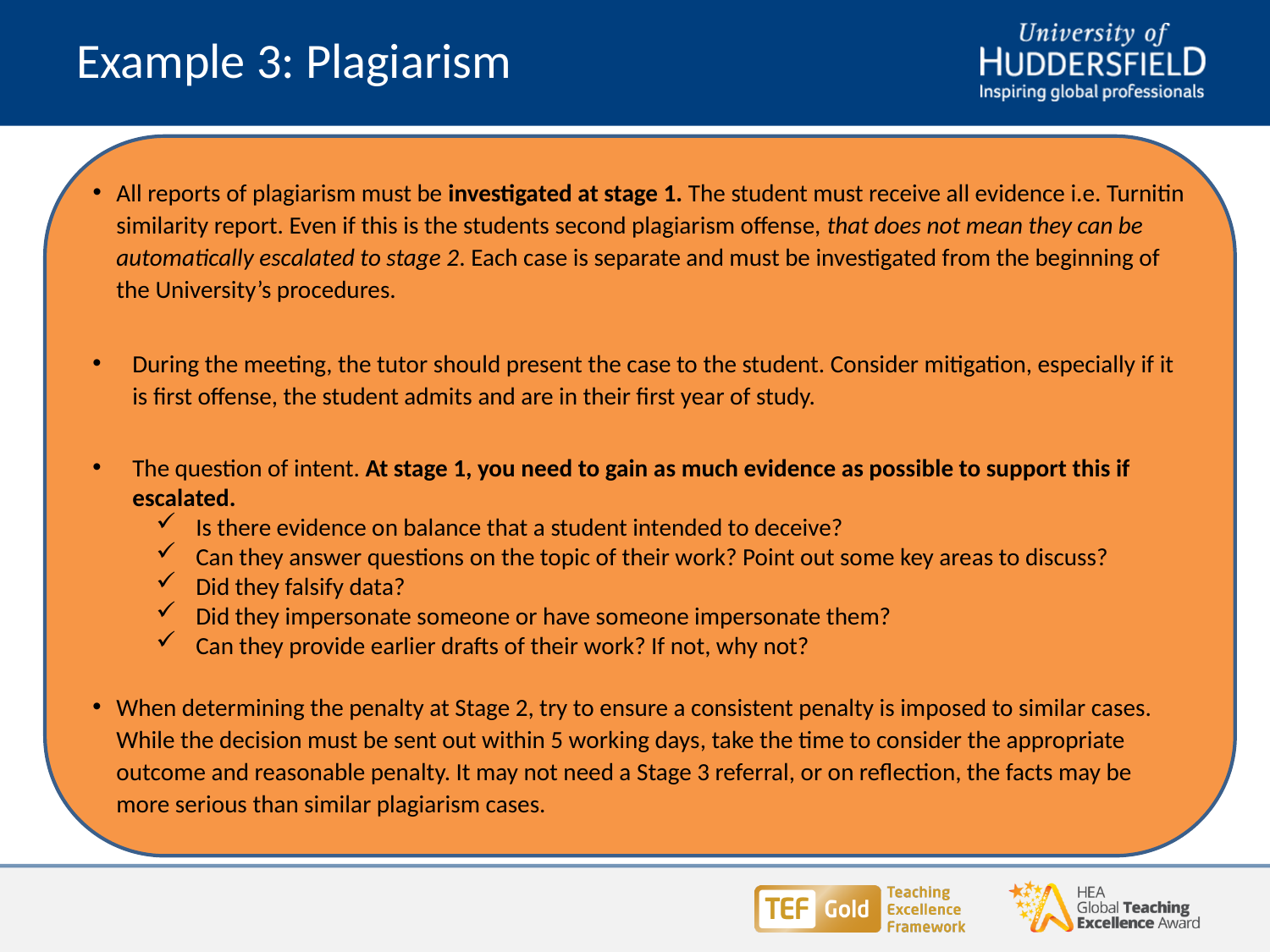

# Example 3: Plagiarism
All reports of plagiarism must be investigated at stage 1. The student must receive all evidence i.e. Turnitin similarity report. Even if this is the students second plagiarism offense, that does not mean they can be automatically escalated to stage 2. Each case is separate and must be investigated from the beginning of the University’s procedures.

During the meeting, the tutor should present the case to the student. Consider mitigation, especially if it is first offense, the student admits and are in their first year of study.

The question of intent. At stage 1, you need to gain as much evidence as possible to support this if escalated.
Is there evidence on balance that a student intended to deceive?
Can they answer questions on the topic of their work? Point out some key areas to discuss?
Did they falsify data?
Did they impersonate someone or have someone impersonate them?
Can they provide earlier drafts of their work? If not, why not?

When determining the penalty at Stage 2, try to ensure a consistent penalty is imposed to similar cases. While the decision must be sent out within 5 working days, take the time to consider the appropriate outcome and reasonable penalty. It may not need a Stage 3 referral, or on reflection, the facts may be more serious than similar plagiarism cases.